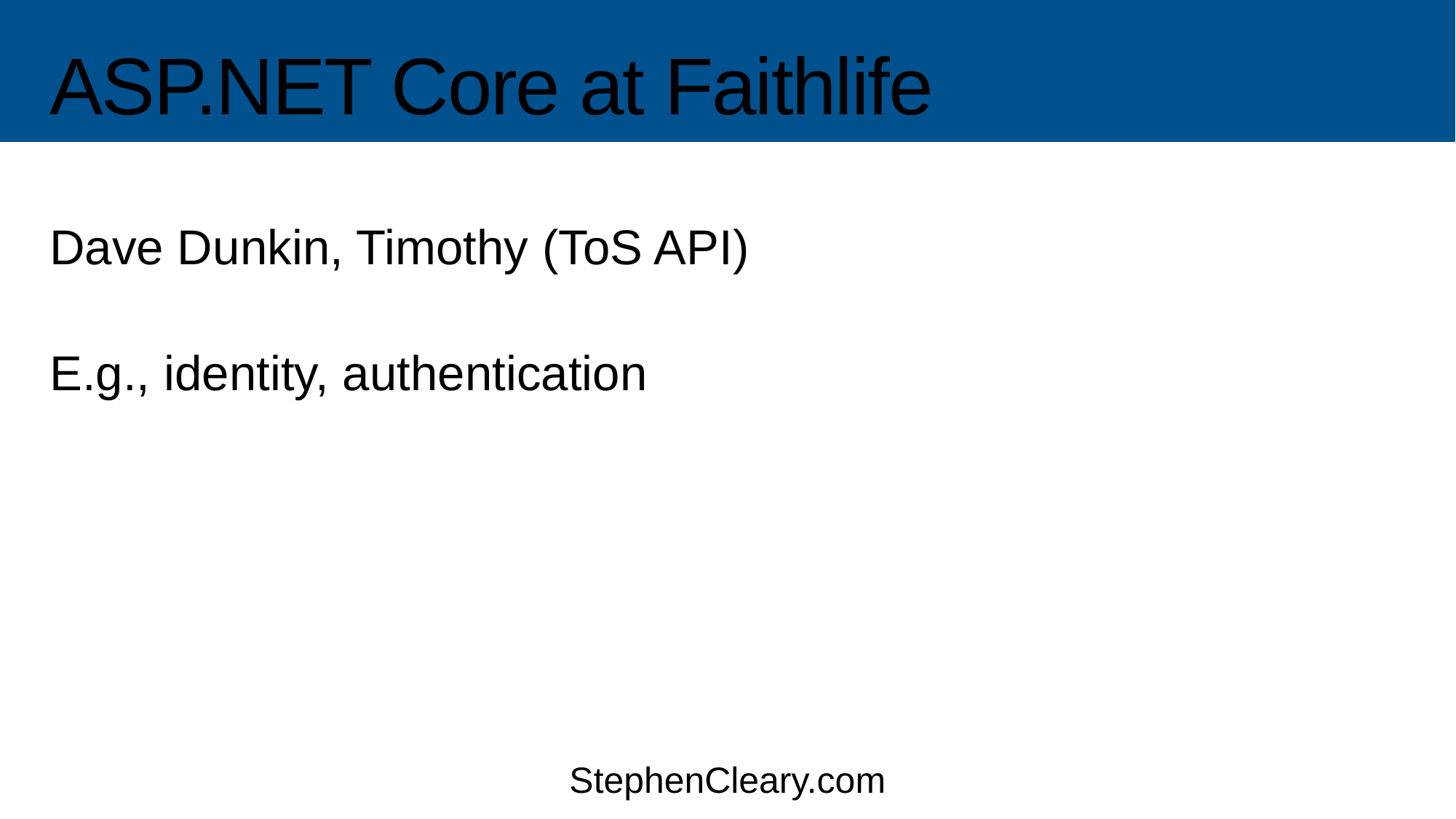

# ASP.NET Core at Faithlife

Dave Dunkin, Timothy (ToS API)

E.g., identity, authentication